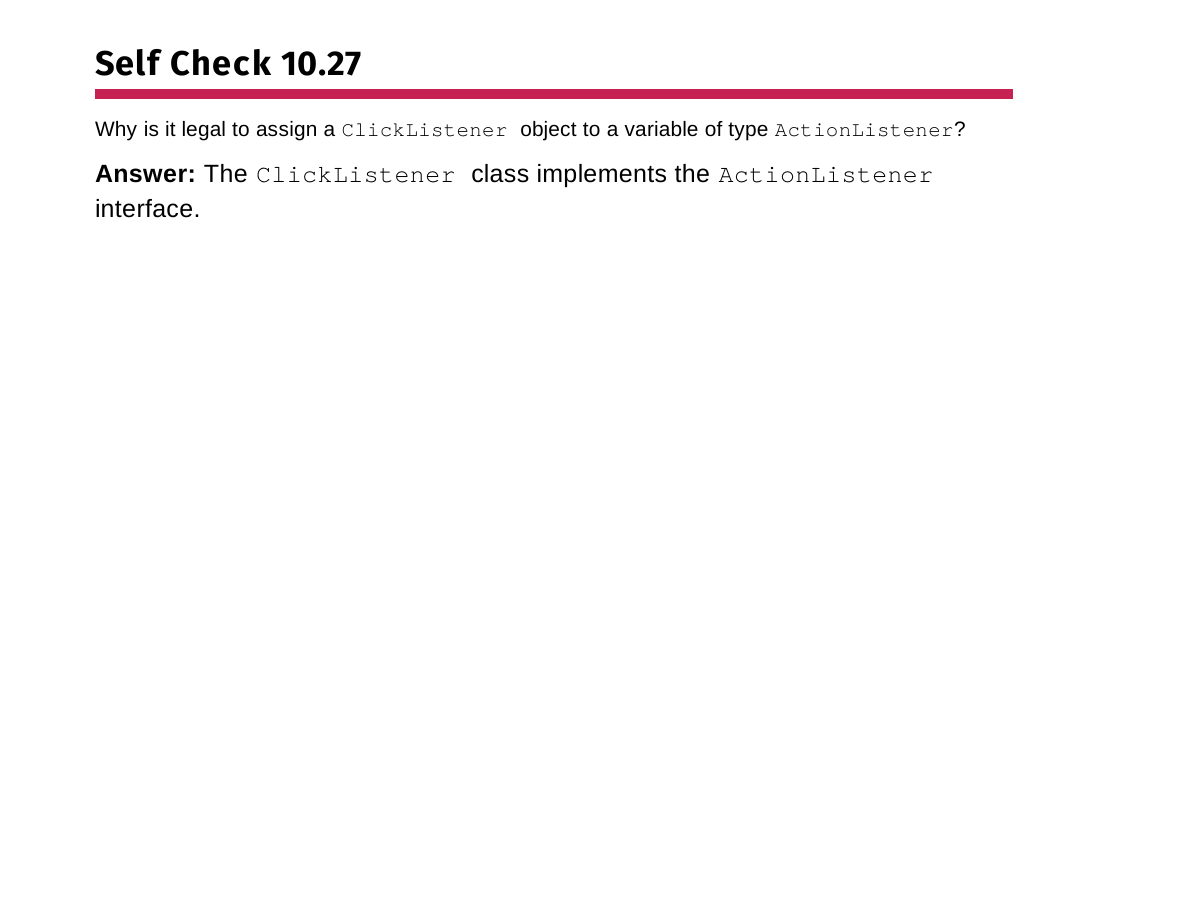

# Self Check 10.27
Why is it legal to assign a ClickListener object to a variable of type ActionListener?
Answer: The ClickListener class implements the ActionListener
interface.